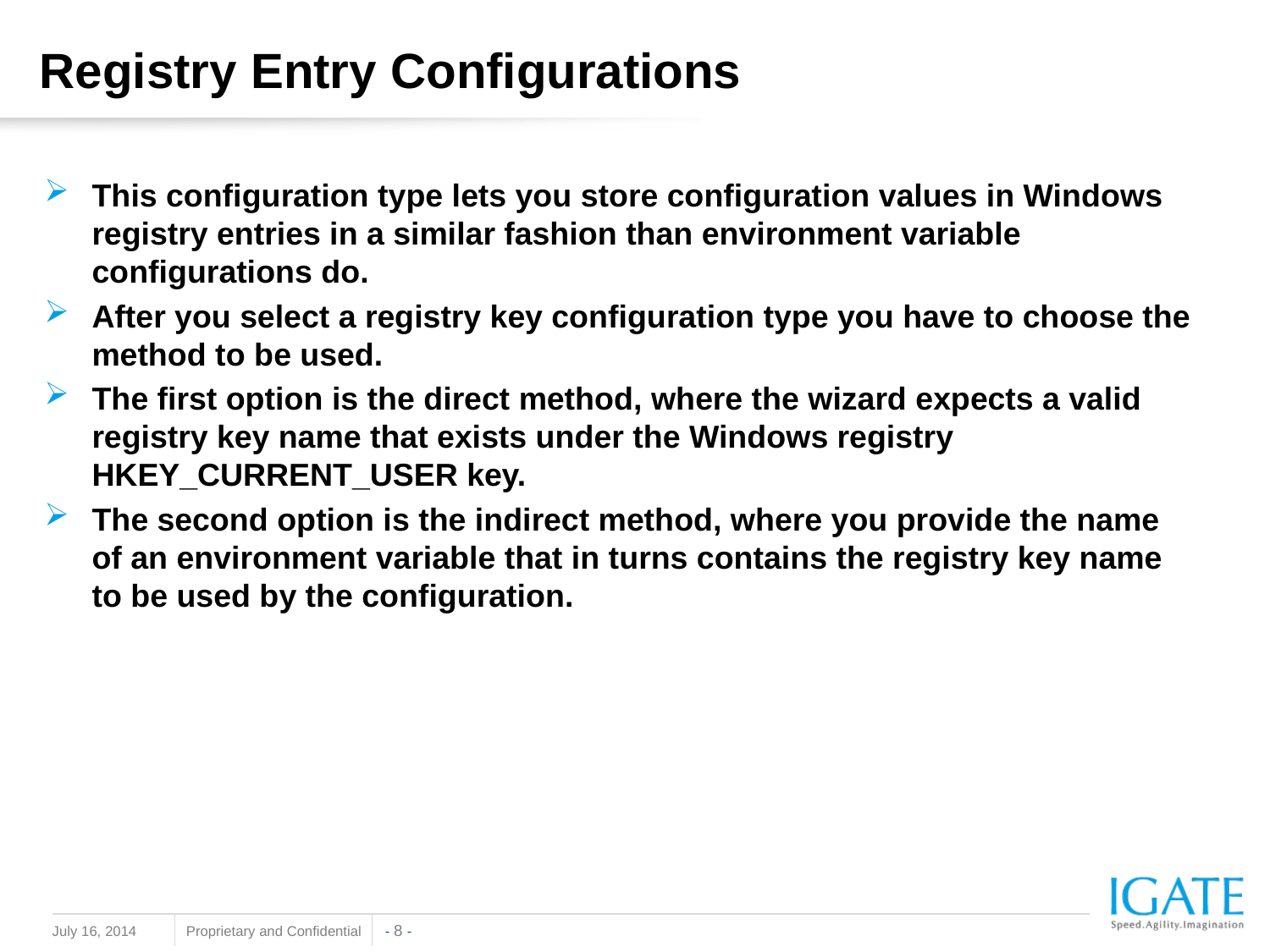

Registry Entry Configurations
This configuration type lets you store configuration values in Windows registry entries in a similar fashion than environment variable configurations do.
After you select a registry key configuration type you have to choose the method to be used.
The first option is the direct method, where the wizard expects a valid registry key name that exists under the Windows registry HKEY_CURRENT_USER key.
The second option is the indirect method, where you provide the name of an environment variable that in turns contains the registry key name to be used by the configuration.